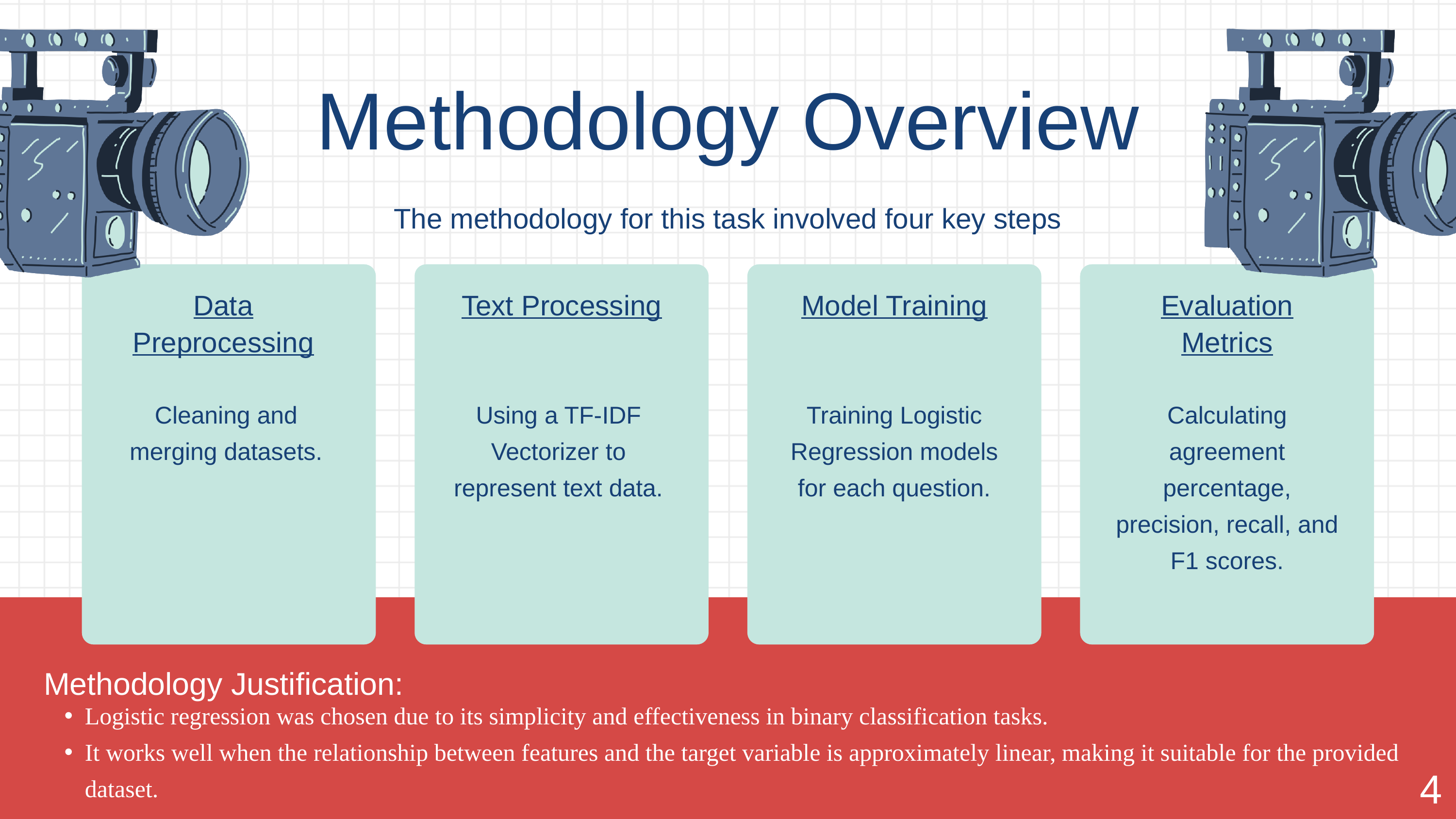

Methodology Overview
The methodology for this task involved four key steps

Data Preprocessing
Text Processing
Model Training
Evaluation Metrics
Cleaning and merging datasets.
Using a TF-IDF Vectorizer to represent text data.
Training Logistic Regression models for each question.
Calculating agreement percentage, precision, recall, and F1 scores.

Methodology Justification:
Logistic regression was chosen due to its simplicity and effectiveness in binary classification tasks.
It works well when the relationship between features and the target variable is approximately linear, making it suitable for the provided dataset.
4